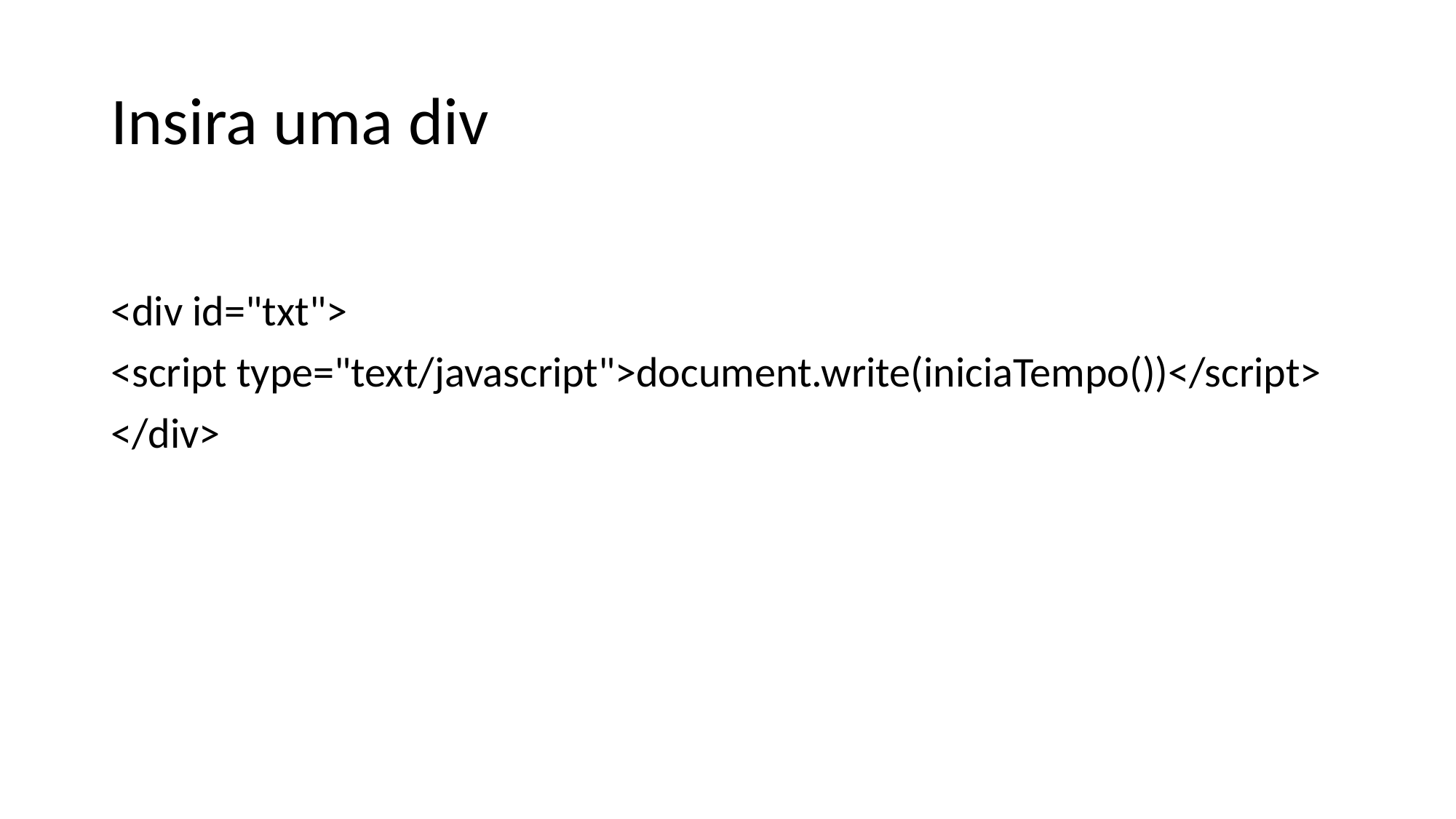

# Insira uma div

<div id="txt">
<script type="text/javascript">document.write(iniciaTempo())</script>
</div>